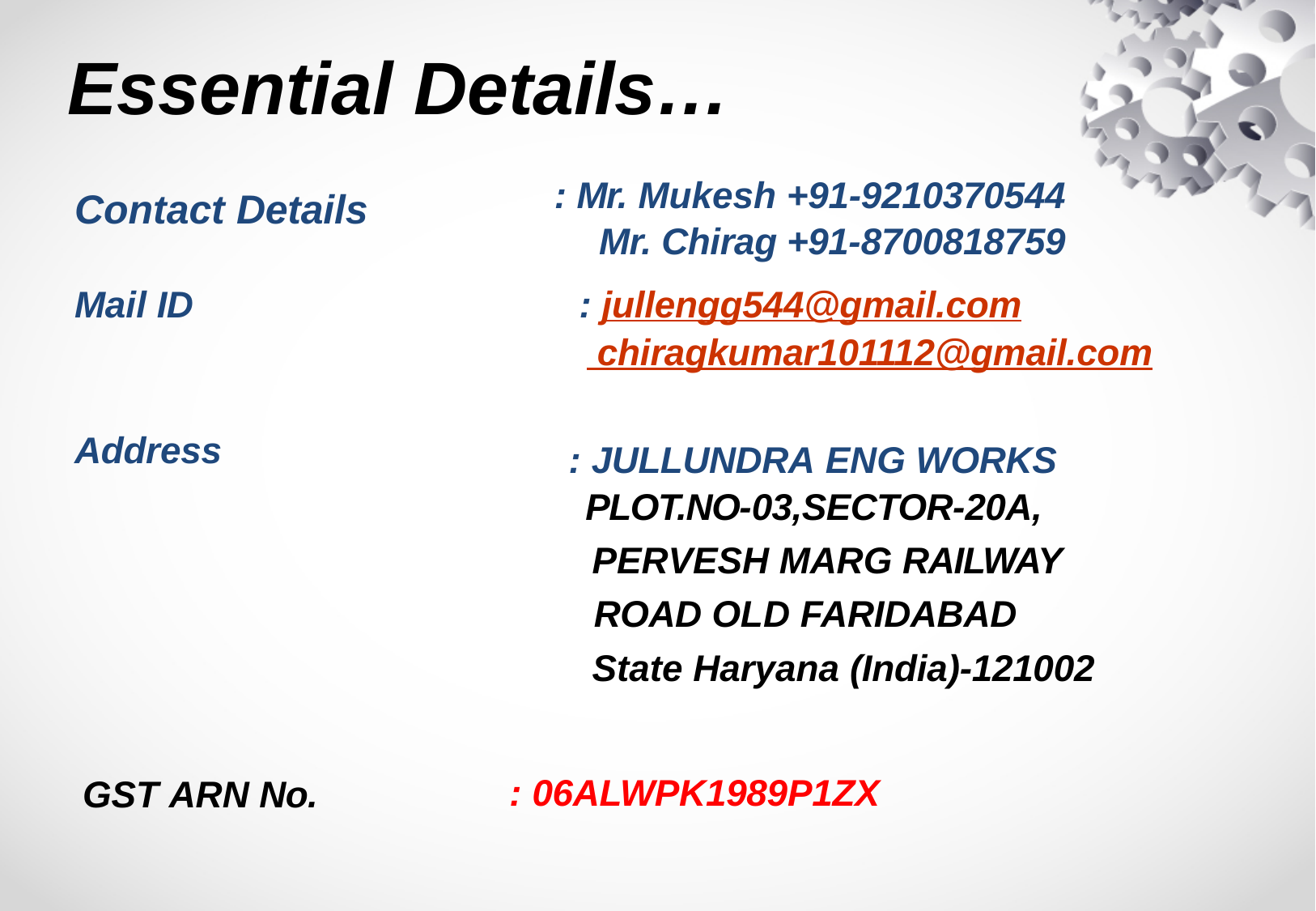

# Essential Details…
: Mr. Mukesh +91-9210370544
Mr. Chirag +91-8700818759
Contact Details
Mail ID	                    : jullengg544@gmail.com
 chiragkumar101112@gmail.com
Address
: JULLUNDRA ENG WORKS
PLOT.NO-03,SECTOR-20A,
PERVESH MARG RAILWAY ROAD OLD FARIDABAD
State Haryana (India)-121002

: 06ALWPK1989P1ZX
GST ARN No.